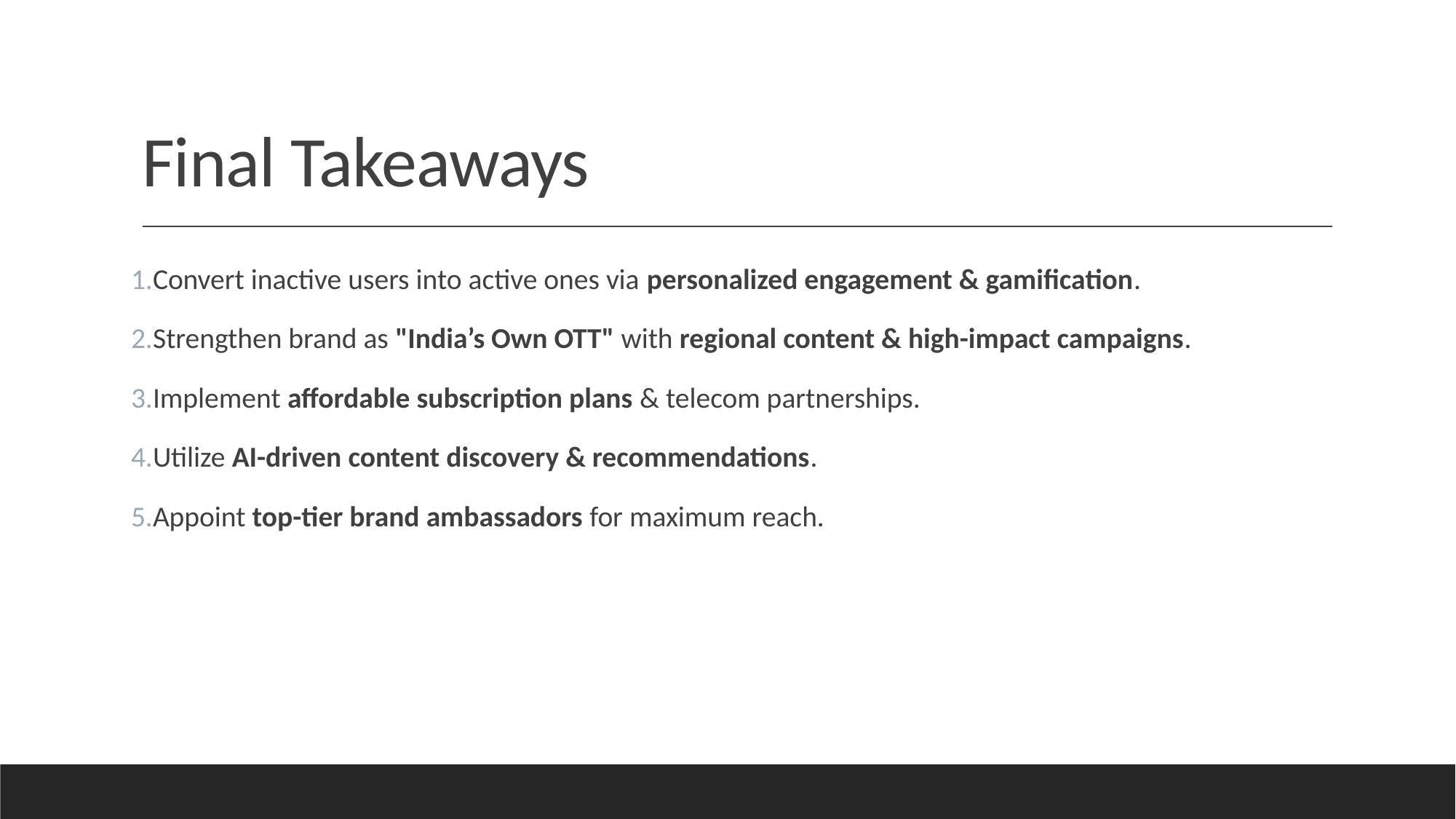

# Final Takeaways
Convert inactive users into active ones via personalized engagement & gamification.
Strengthen brand as "India’s Own OTT" with regional content & high-impact campaigns.
Implement affordable subscription plans & telecom partnerships.
Utilize AI-driven content discovery & recommendations.
Appoint top-tier brand ambassadors for maximum reach.